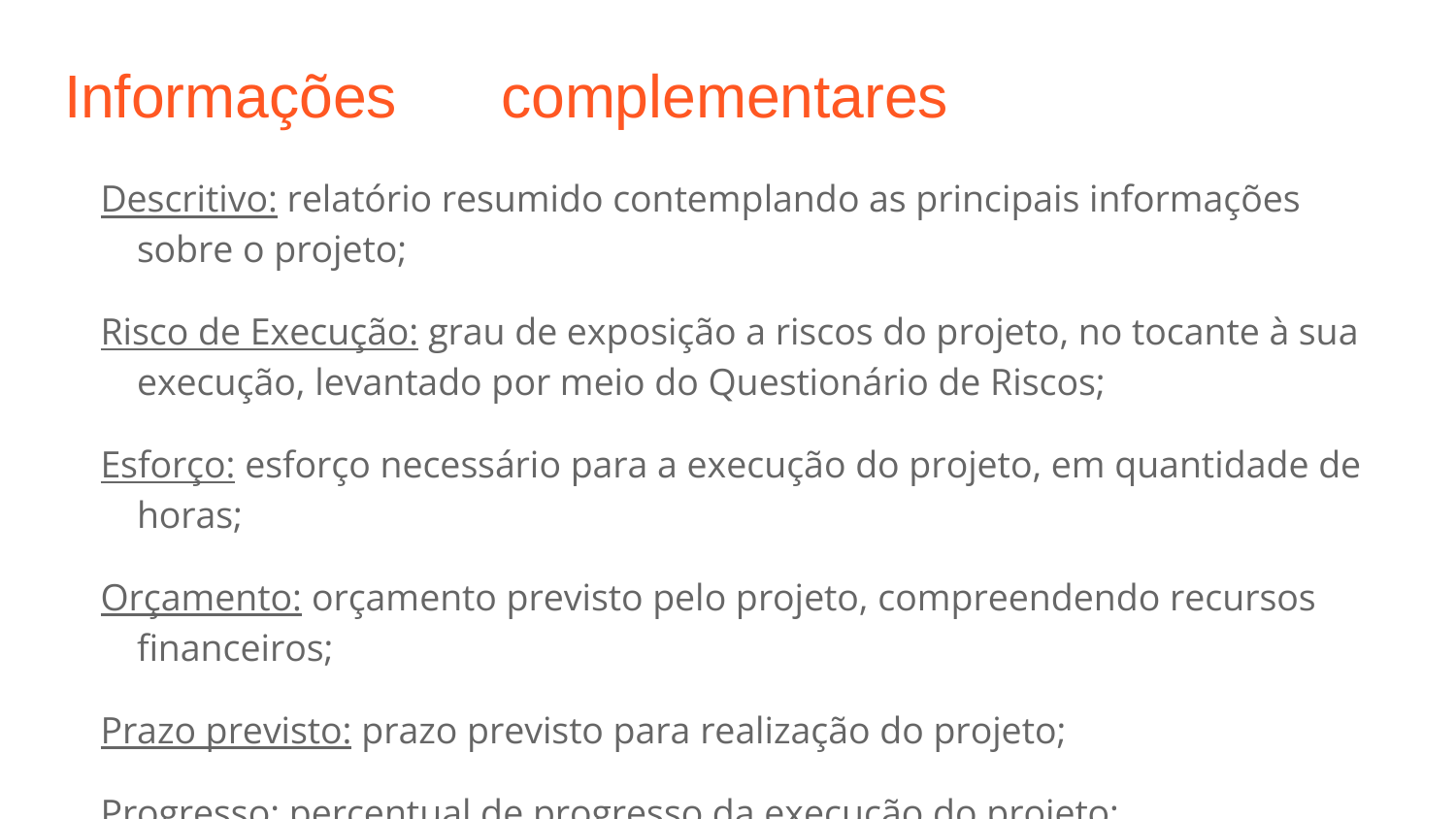

# Informações 	complementares

Descritivo: relatório resumido contemplando as principais informações sobre o projeto;
Risco de Execução: grau de exposição a riscos do projeto, no tocante à sua execução, levantado por meio do Questionário de Riscos;
Esforço: esforço necessário para a execução do projeto, em quantidade de horas;
Orçamento: orçamento previsto pelo projeto, compreendendo recursos financeiros;
Prazo previsto: prazo previsto para realização do projeto;
Progresso: percentual de progresso da execução do projeto;
Data de término: data prevista para conclusão do projeto;
Data de solicitação: data aproximada em que a área solicitou a demanda.